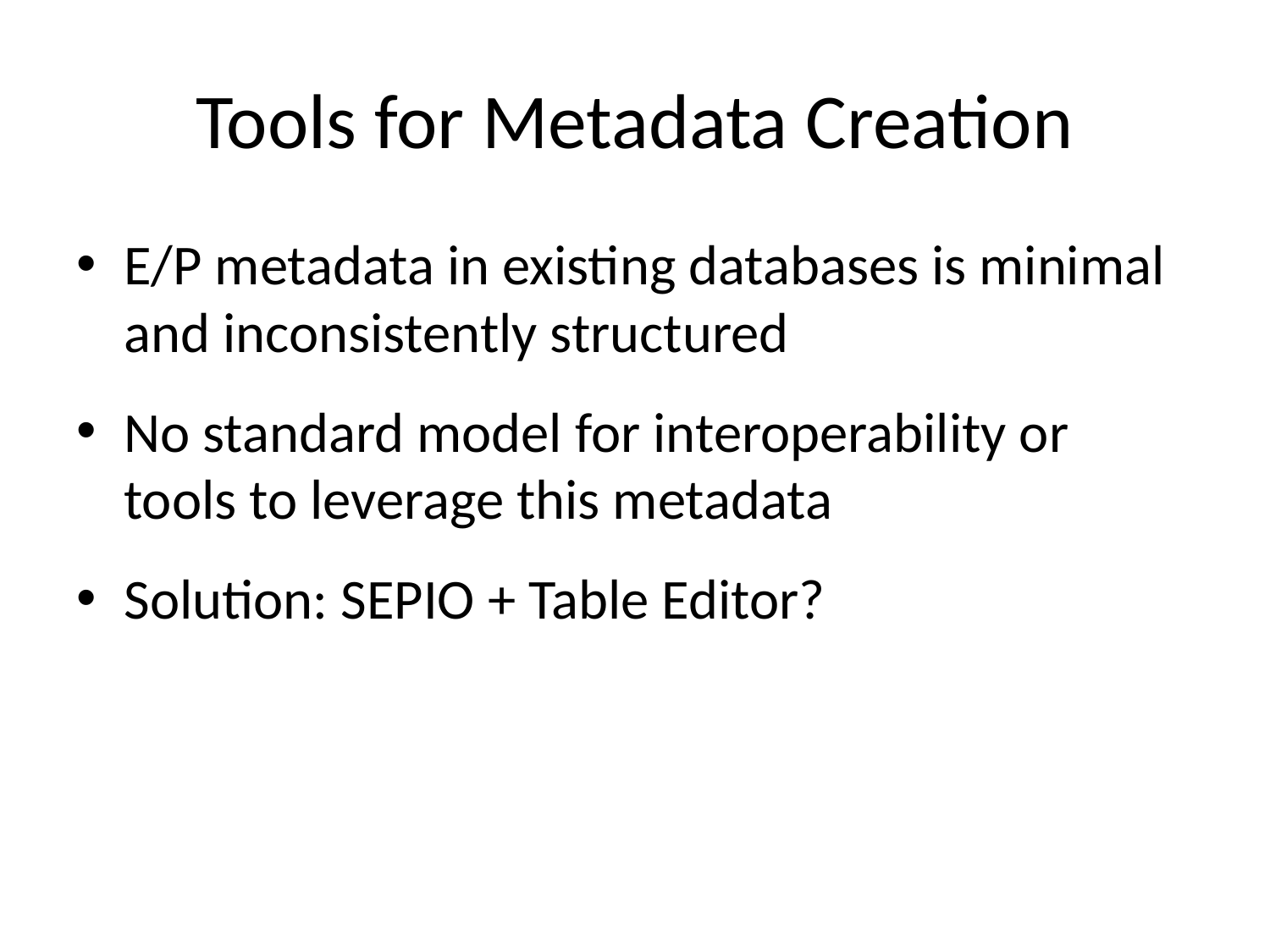

# Tools for Metadata Creation
E/P metadata in existing databases is minimal and inconsistently structured
No standard model for interoperability or tools to leverage this metadata
Solution: SEPIO + Table Editor?